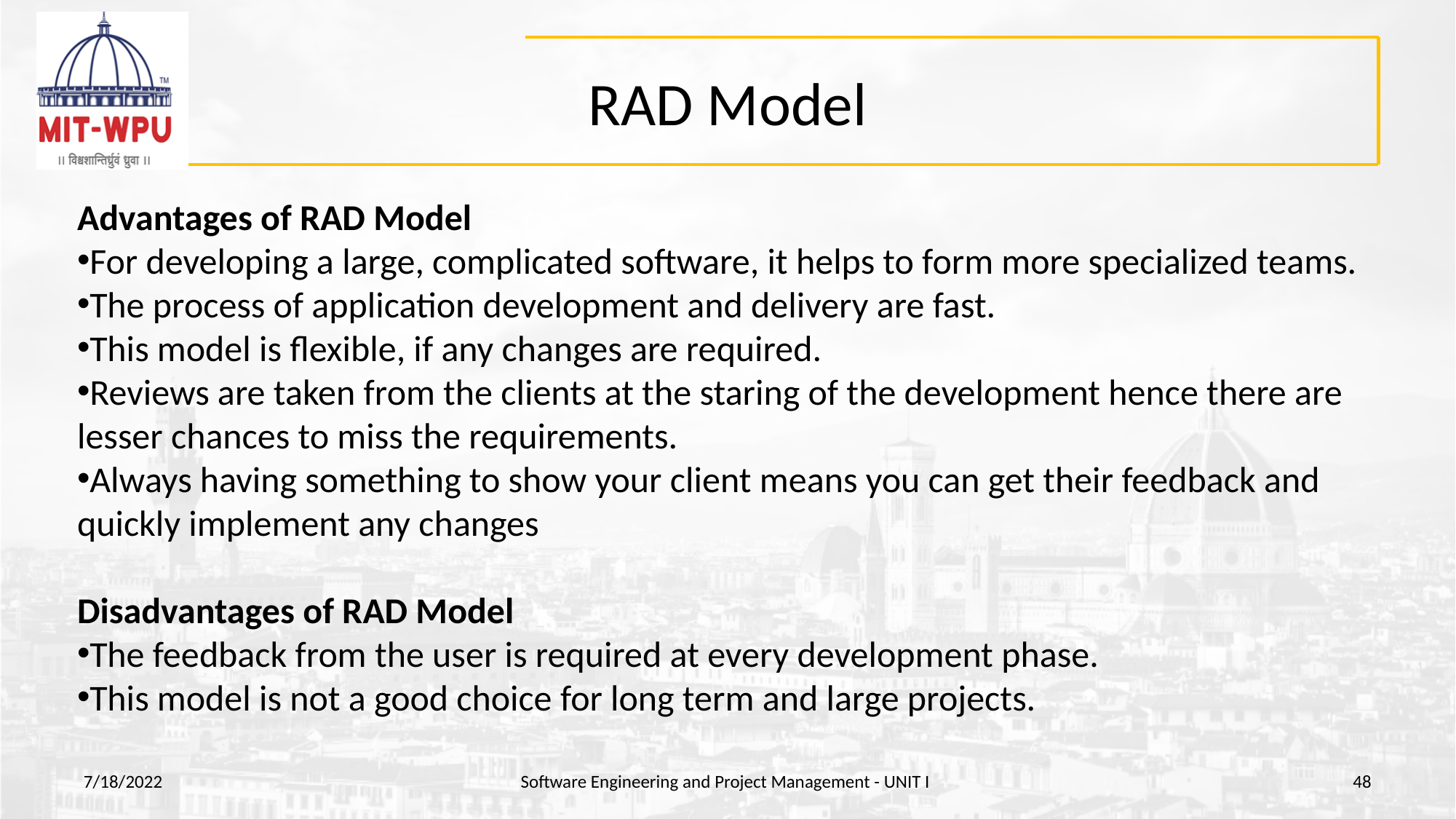

# RAD Model
Advantages of RAD Model
For developing a large, complicated software, it helps to form more specialized teams.
The process of application development and delivery are fast.
This model is flexible, if any changes are required.
Reviews are taken from the clients at the staring of the development hence there are lesser chances to miss the requirements.
Always having something to show your client means you can get their feedback and quickly implement any changes

Disadvantages of RAD Model
The feedback from the user is required at every development phase.
This model is not a good choice for long term and large projects.
7/18/2022
Software Engineering and Project Management - UNIT I
48